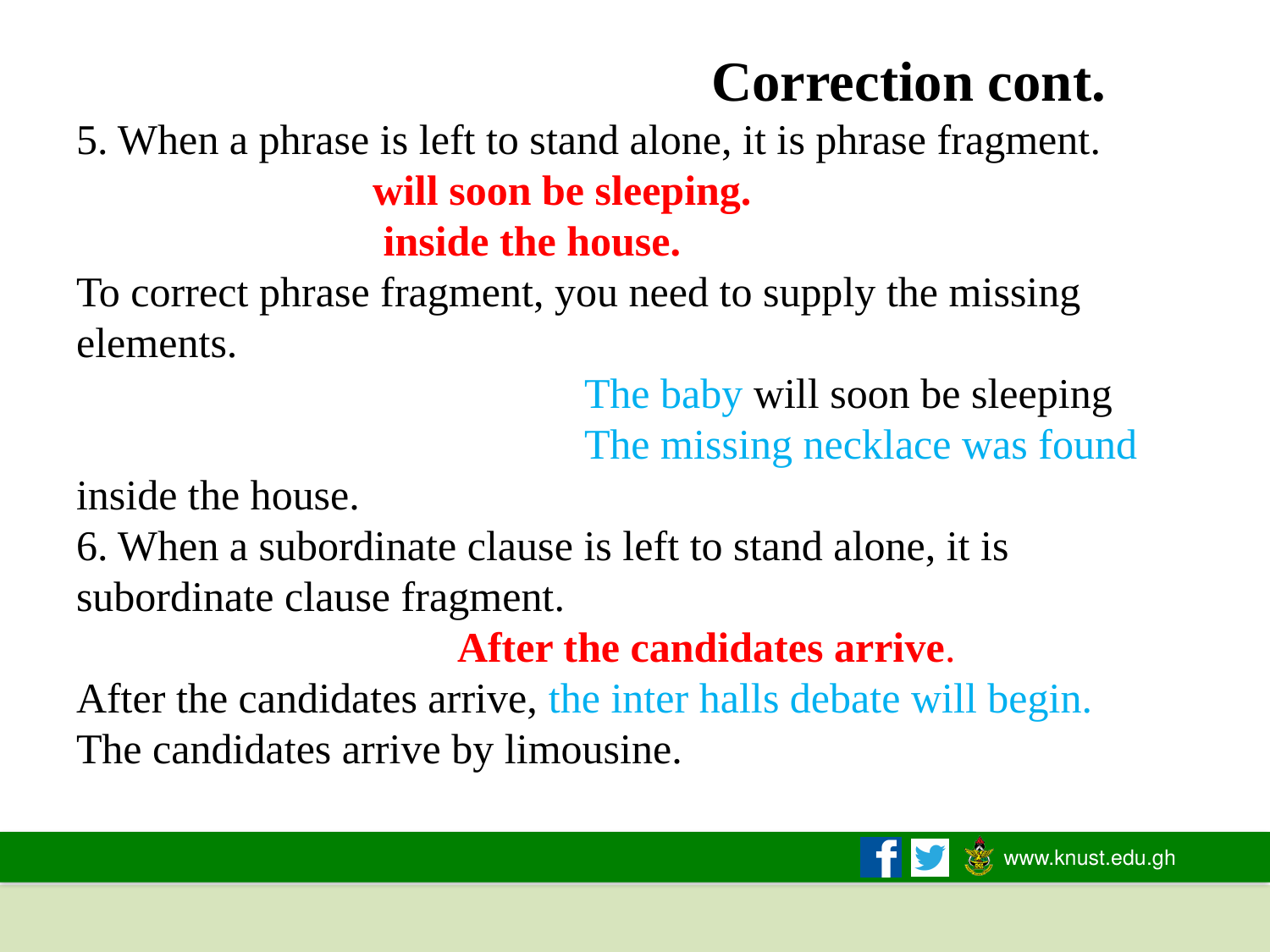

# Correction cont. 5. When a phrase is left to stand alone, it is phrase fragment. will soon be sleeping. inside the house. To correct phrase fragment, you need to supply the missing elements. The baby will soon be sleeping The missing necklace was found inside the house. 6. When a subordinate clause is left to stand alone, it is subordinate clause fragment. After the candidates arrive. After the candidates arrive, the inter halls debate will begin. The candidates arrive by limousine.